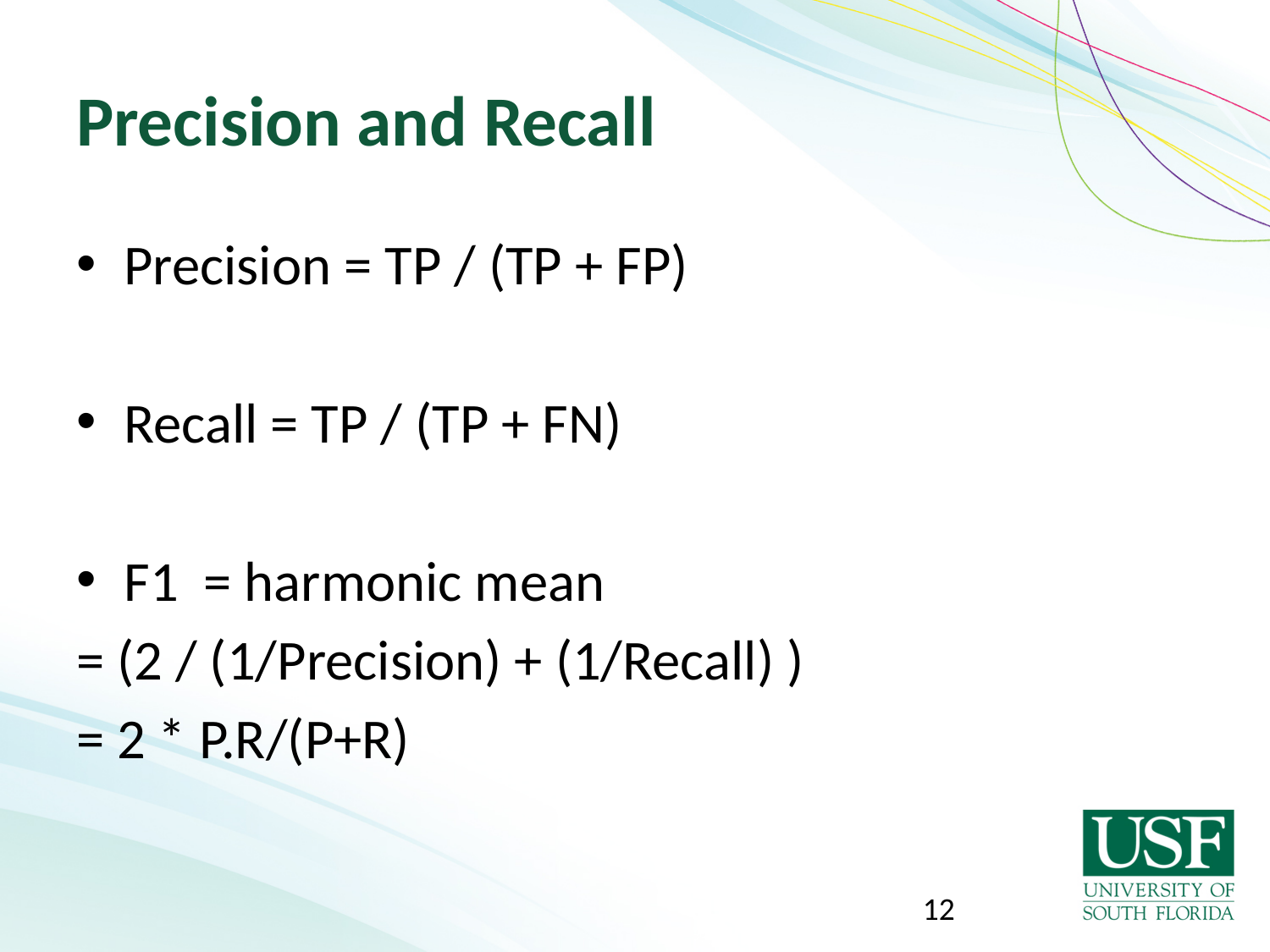

# Precision and Recall
Precision = TP / (TP + FP)

Recall = TP / (TP + FN)

F1  = harmonic mean
= (2 / (1/Precision) + (1/Recall) )
= 2 * P.R/(P+R)

12